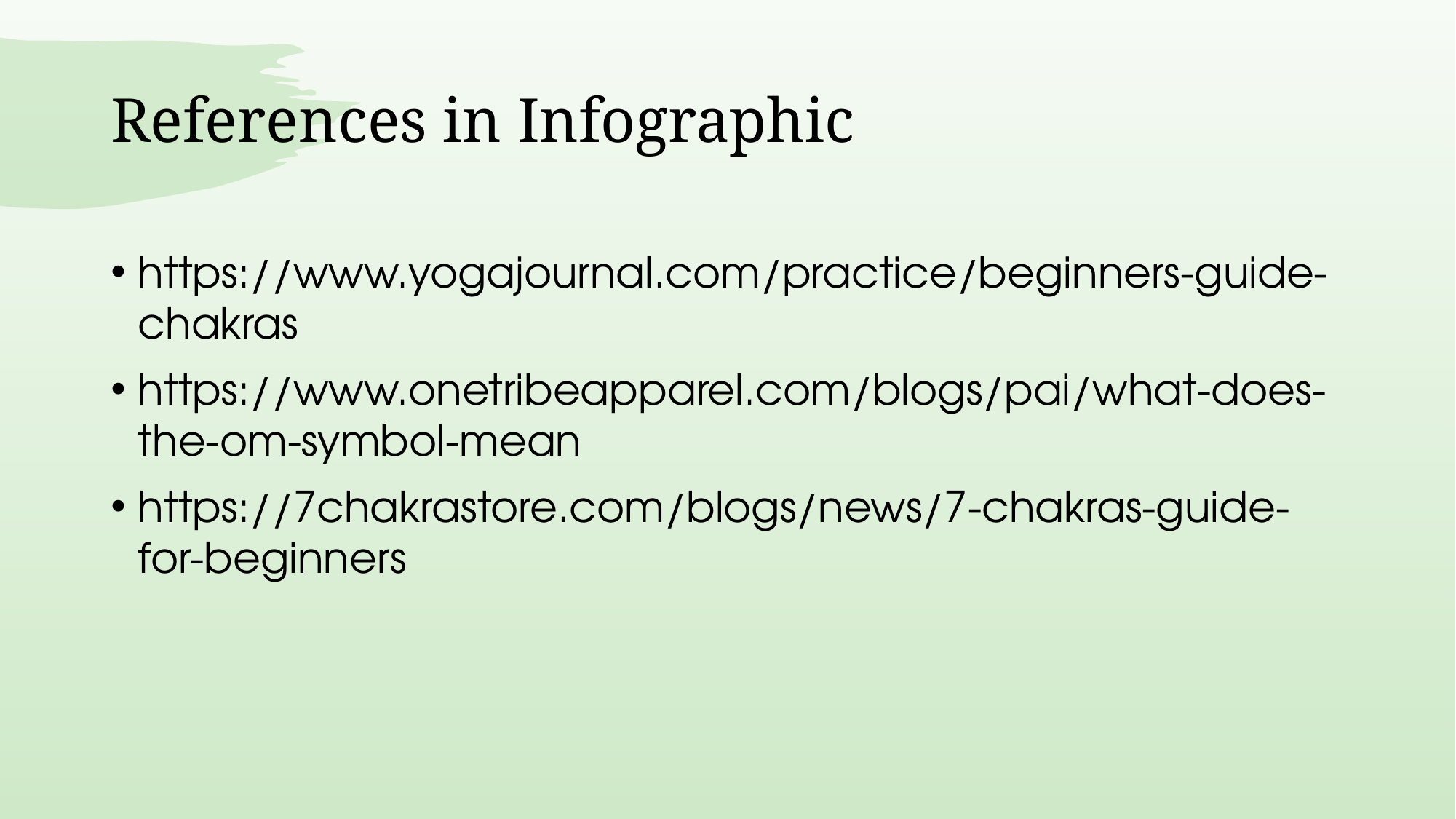

# References in Infographic
https://www.yogajournal.com/practice/beginners-guide-chakras
https://www.onetribeapparel.com/blogs/pai/what-does-the-om-symbol-mean
https://7chakrastore.com/blogs/news/7-chakras-guide-for-beginners